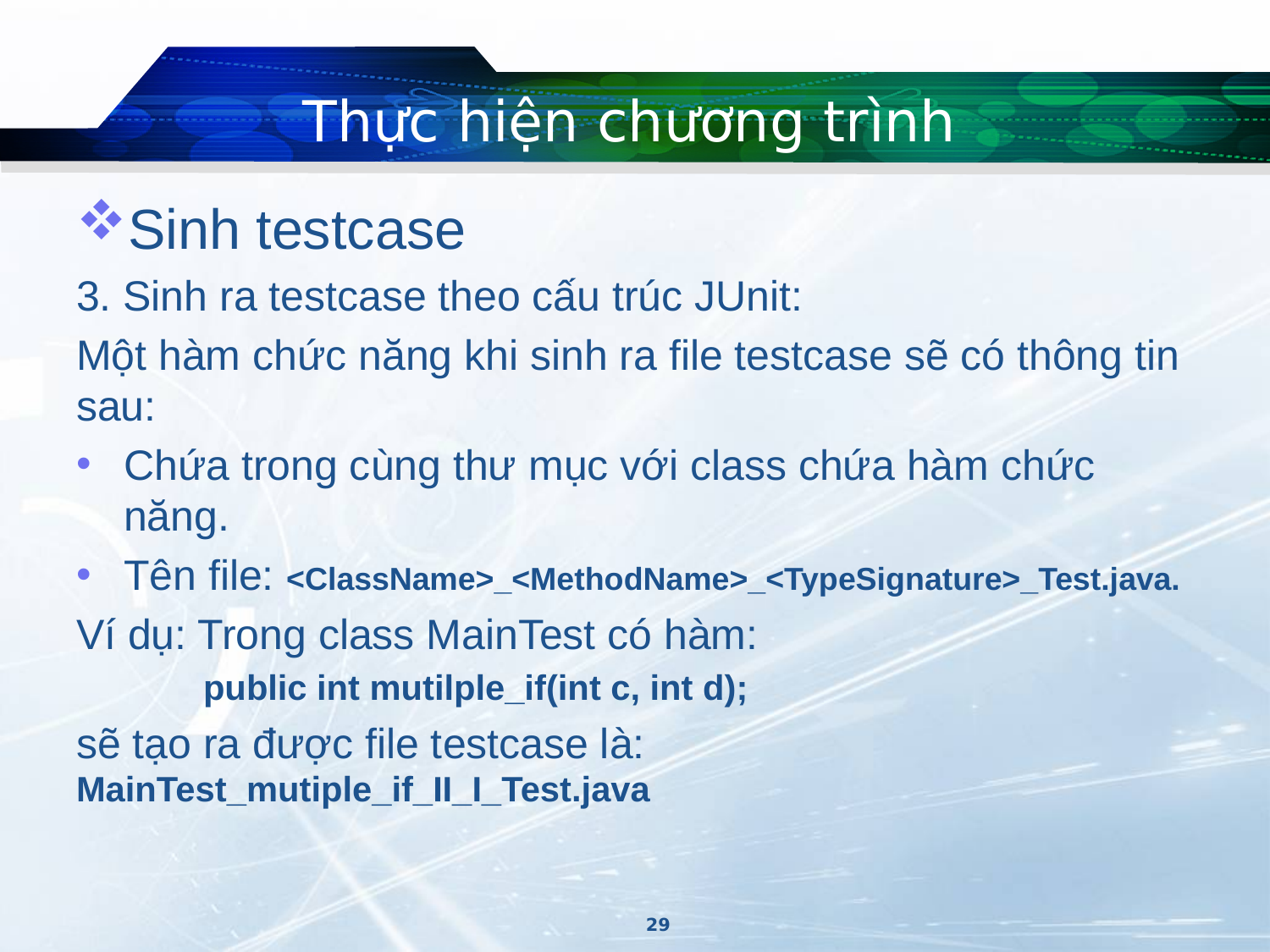

# Thực hiện chương trình
Sinh testcase
3. Sinh ra testcase theo cấu trúc JUnit:
Một hàm chức năng khi sinh ra file testcase sẽ có thông tin sau:
Chứa trong cùng thư mục với class chứa hàm chức năng.
Tên file: <ClassName>_<MethodName>_<TypeSignature>_Test.java.
Ví dụ: Trong class MainTest có hàm:
	public int mutilple_if(int c, int d);
sẽ tạo ra được file testcase là: 	MainTest_mutiple_if_II_I_Test.java

29